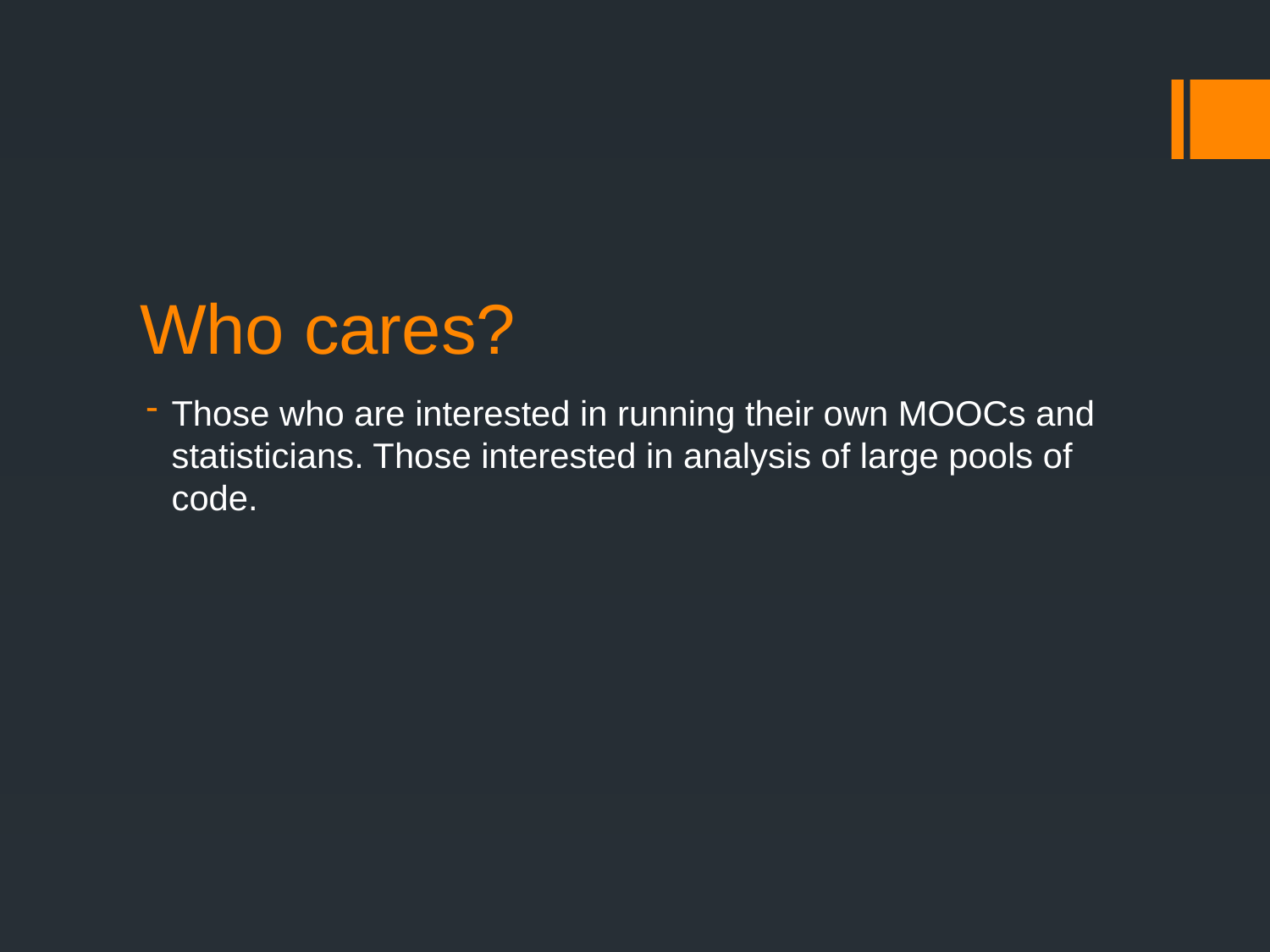

# Who cares?
Those who are interested in running their own MOOCs and statisticians. Those interested in analysis of large pools of code.